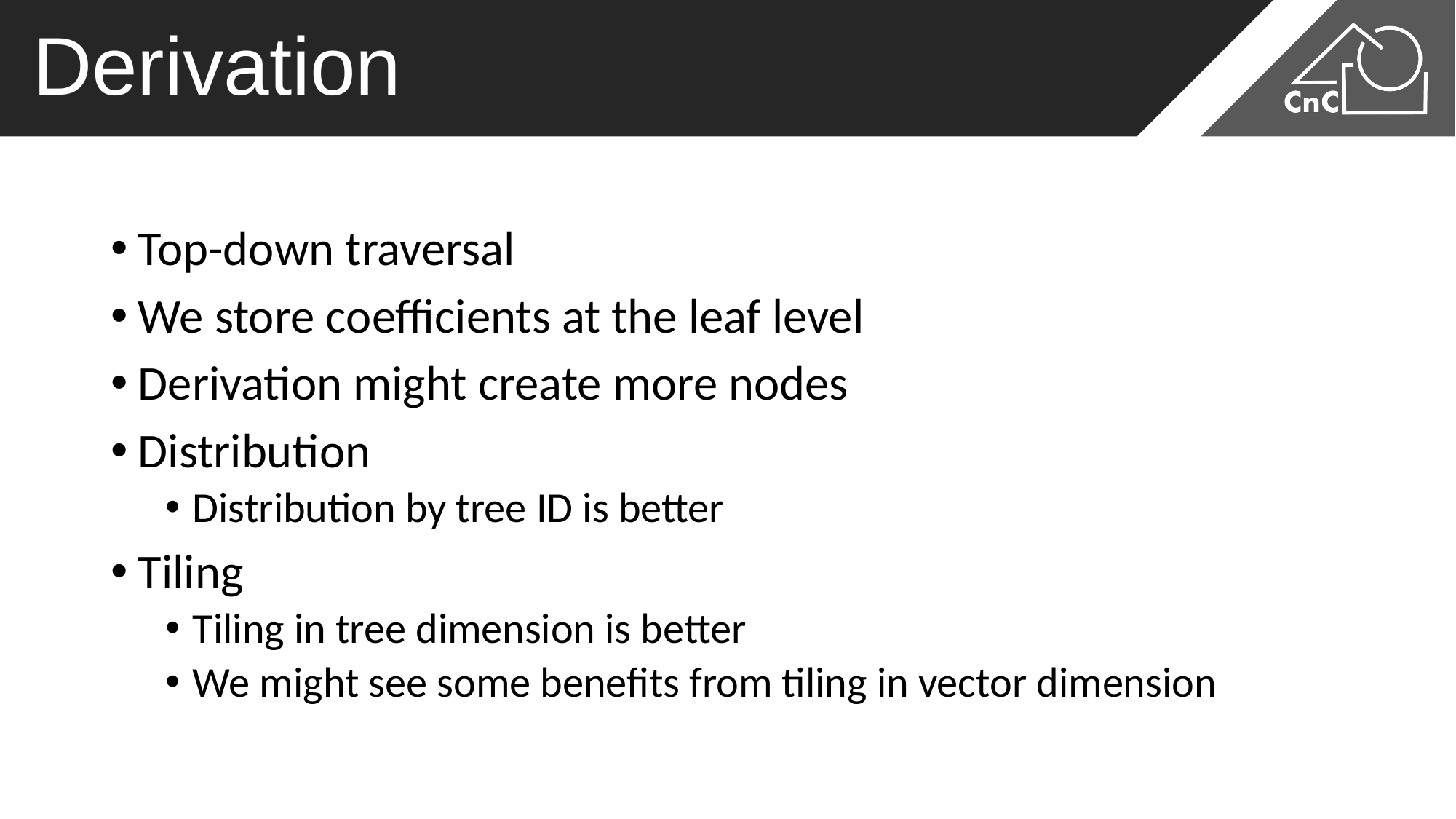

# Derivation
Top-down traversal
We store coefficients at the leaf level
Derivation might create more nodes
Distribution
Distribution by tree ID is better
Tiling
Tiling in tree dimension is better
We might see some benefits from tiling in vector dimension